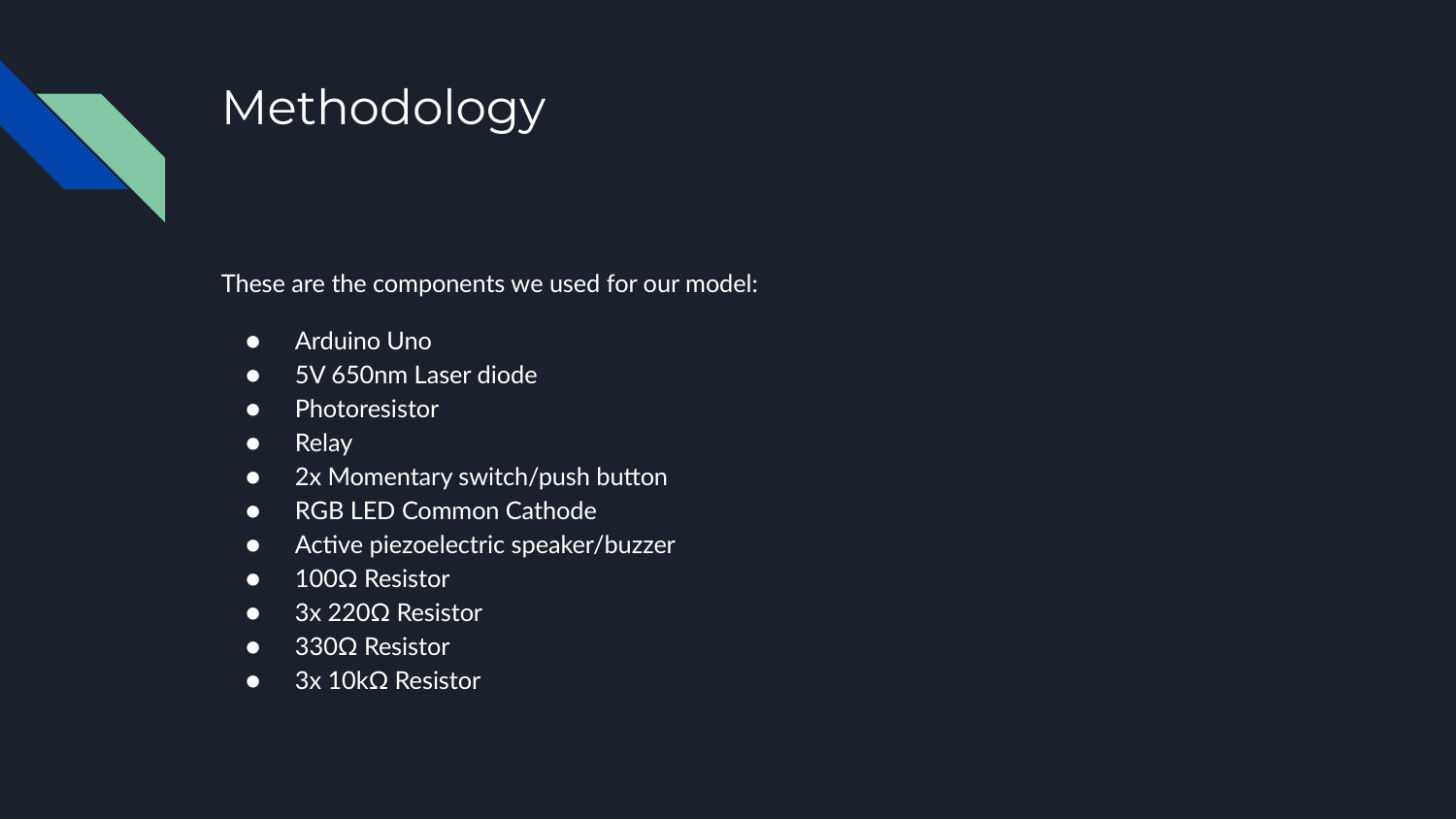

# Methodology
These are the components we used for our model:
Arduino Uno
5V 650nm Laser diode
Photoresistor
Relay
2x Momentary switch/push button
RGB LED Common Cathode
Active piezoelectric speaker/buzzer
100Ω Resistor
3x 220Ω Resistor
330Ω Resistor
3x 10kΩ Resistor